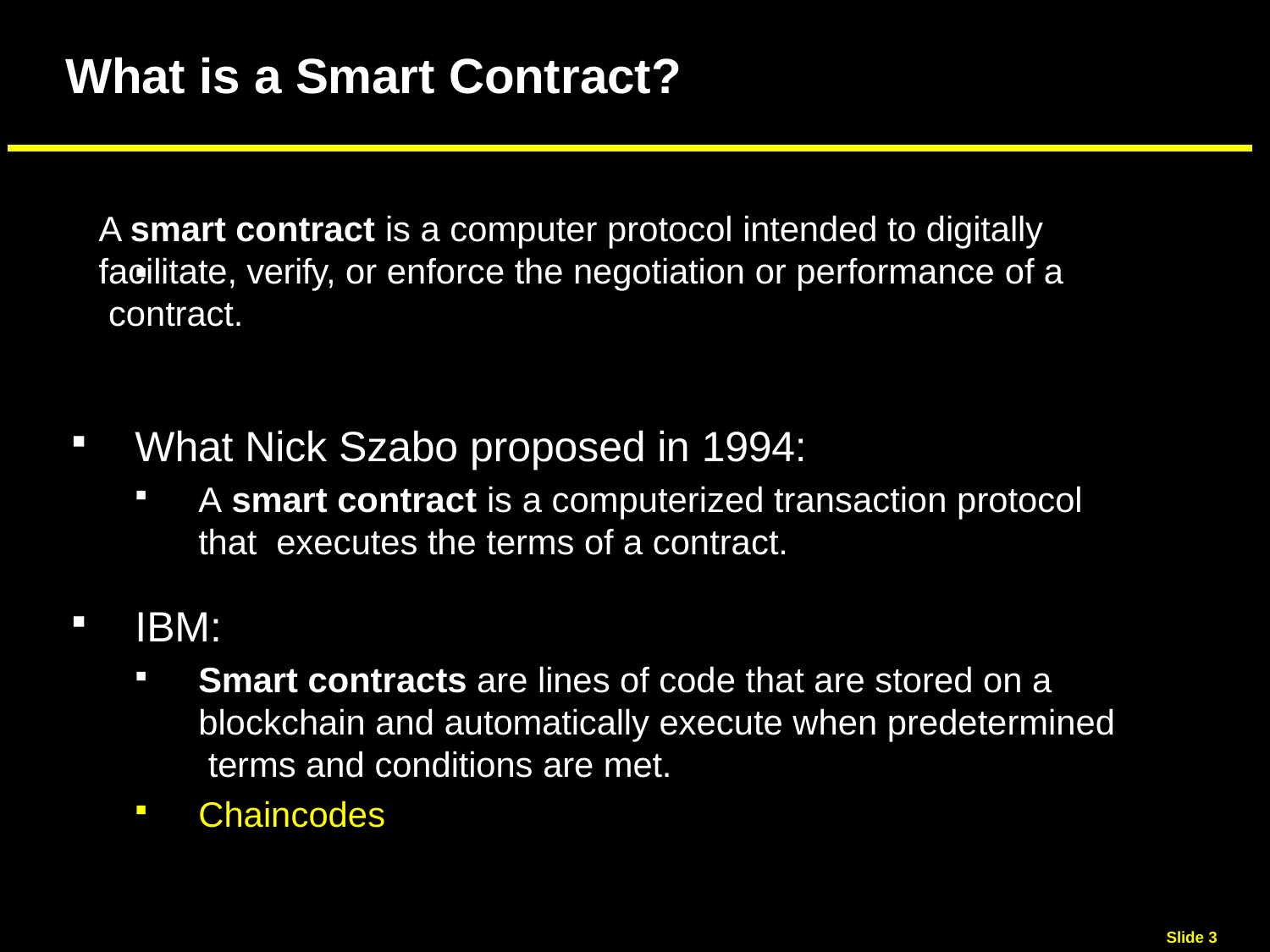

# What is a Smart Contract?
A smart contract is a computer protocol intended to digitally  facilitate, verify, or enforce the negotiation or performance of a  contract.
▪
▪
What Nick Szabo proposed in 1994:
▪
A smart contract is a computerized transaction protocol that  executes the terms of a contract.
▪
IBM:
▪
Smart contracts are lines of code that are stored on a  blockchain and automatically execute when predetermined  terms and conditions are met.
Chaincodes
▪
Slide 3